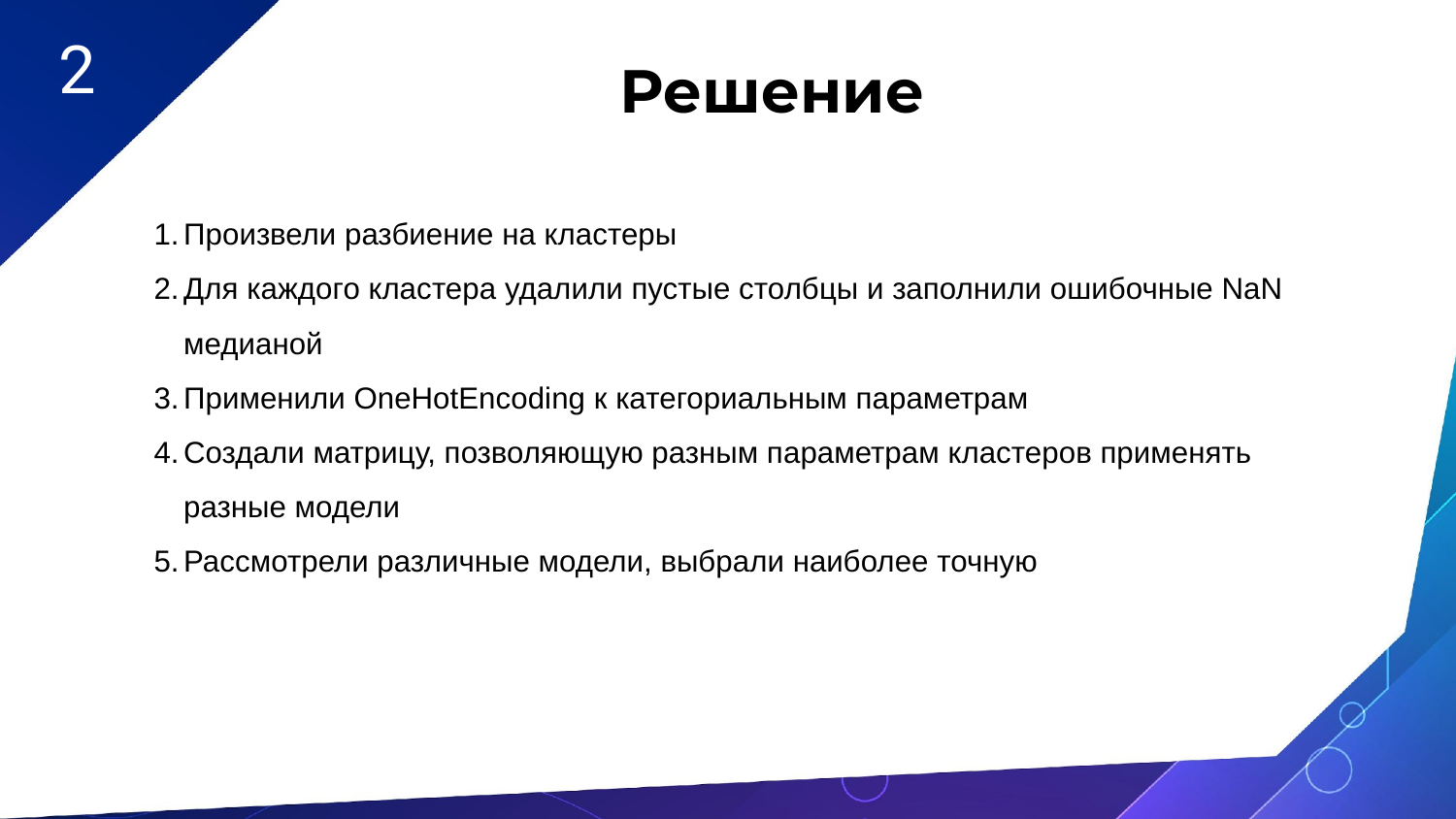

2
Решение
Произвели разбиение на кластеры
Для каждого кластера удалили пустые столбцы и заполнили ошибочные NaN медианой
Применили OneHotEncoding к категориальным параметрам
Создали матрицу, позволяющую разным параметрам кластеров применять разные модели
Рассмотрели различные модели, выбрали наиболее точную